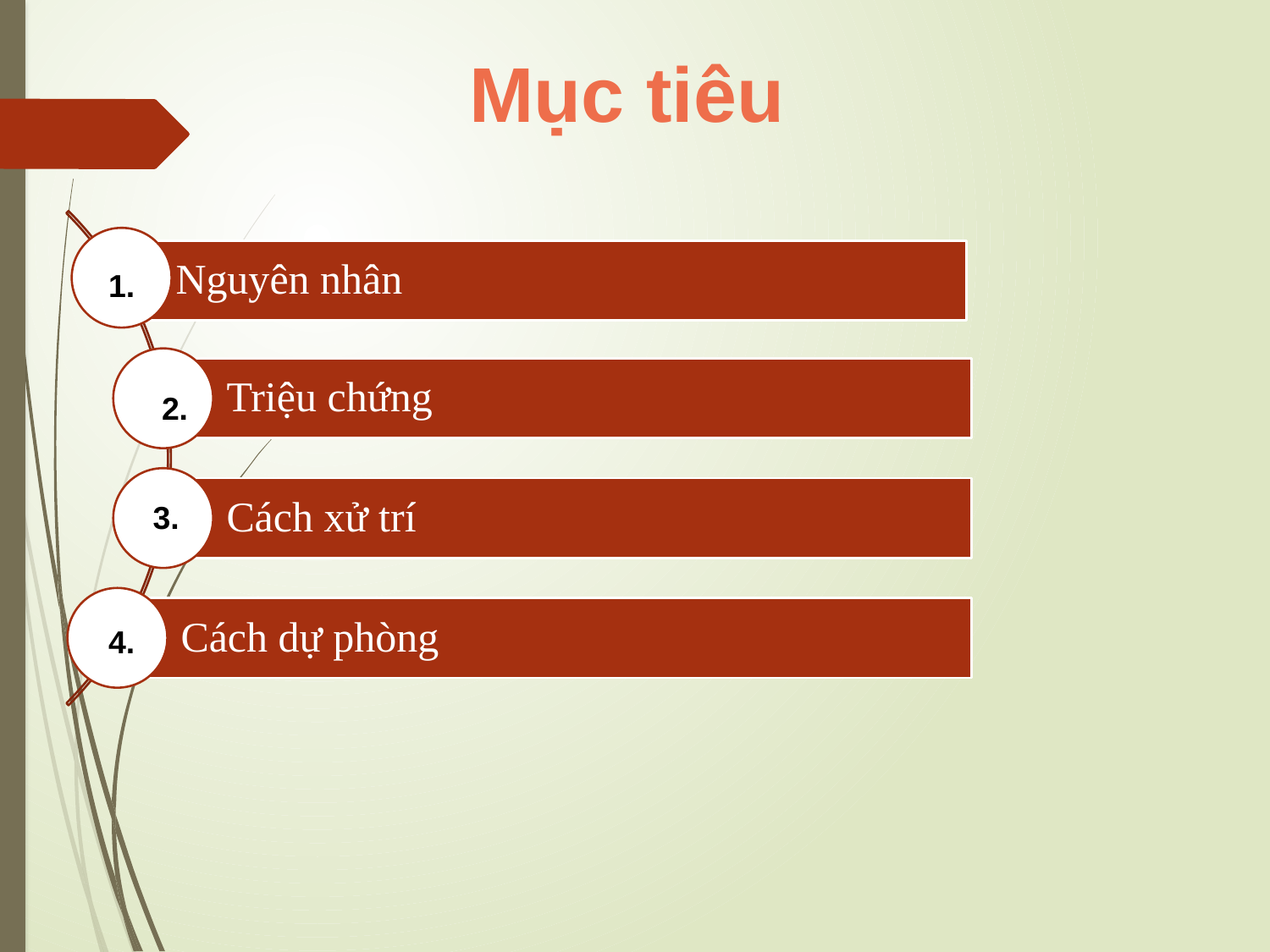

# Mục tiêu
Nguyên nhân
Triệu chứng
Cách xử trí
Cách dự phòng

1.
2.
3.
4.